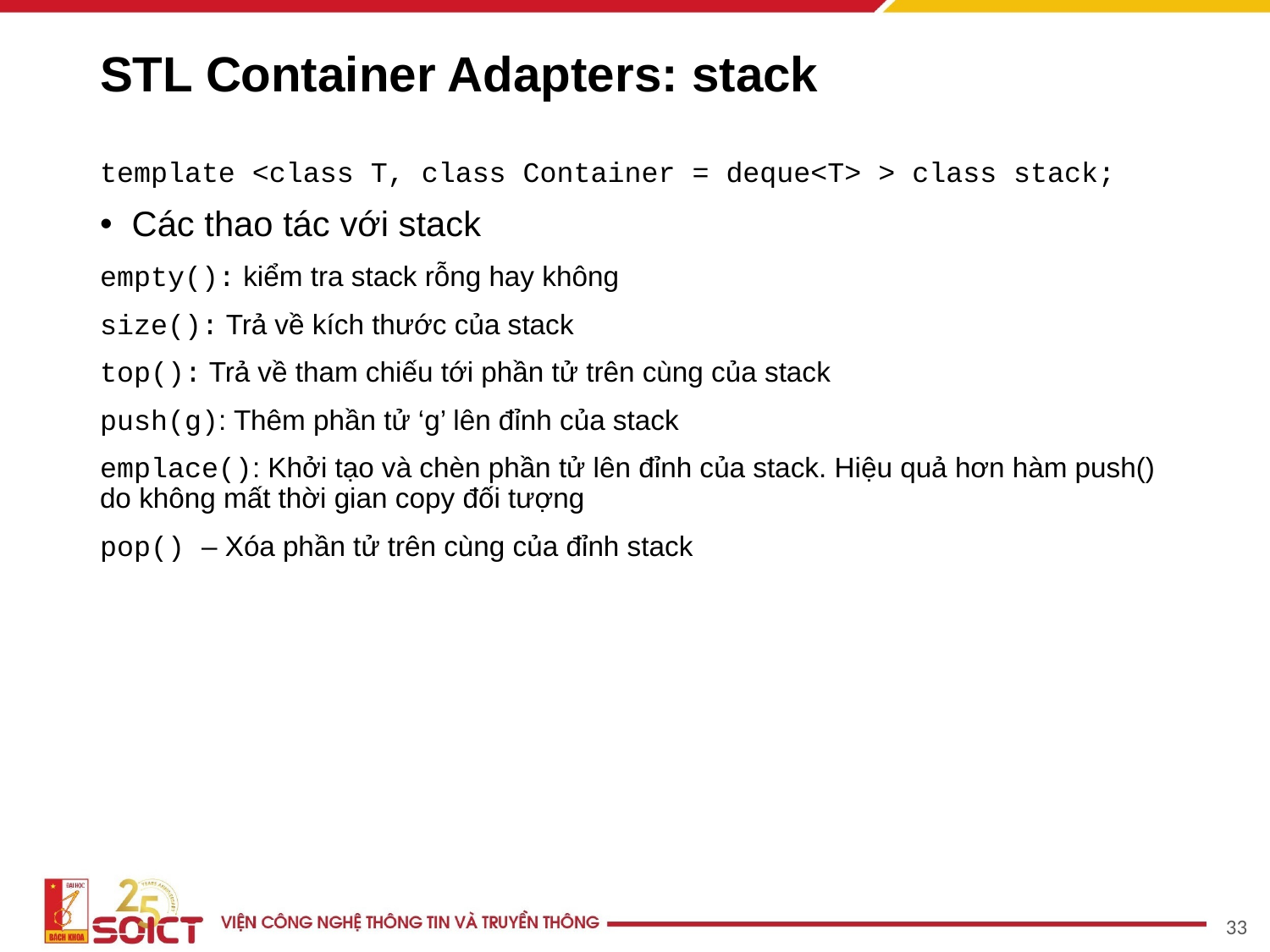

# STL Container Adapters: stack
template <class T, class Container = deque<T> > class stack;
Các thao tác với stack
empty(): kiểm tra stack rỗng hay không
size(): Trả về kích thước của stack
top(): Trả về tham chiếu tới phần tử trên cùng của stack
push(g): Thêm phần tử ‘g’ lên đỉnh của stack
emplace(): Khởi tạo và chèn phần tử lên đỉnh của stack. Hiệu quả hơn hàm push() do không mất thời gian copy đối tượng
pop() – Xóa phần tử trên cùng của đỉnh stack
33